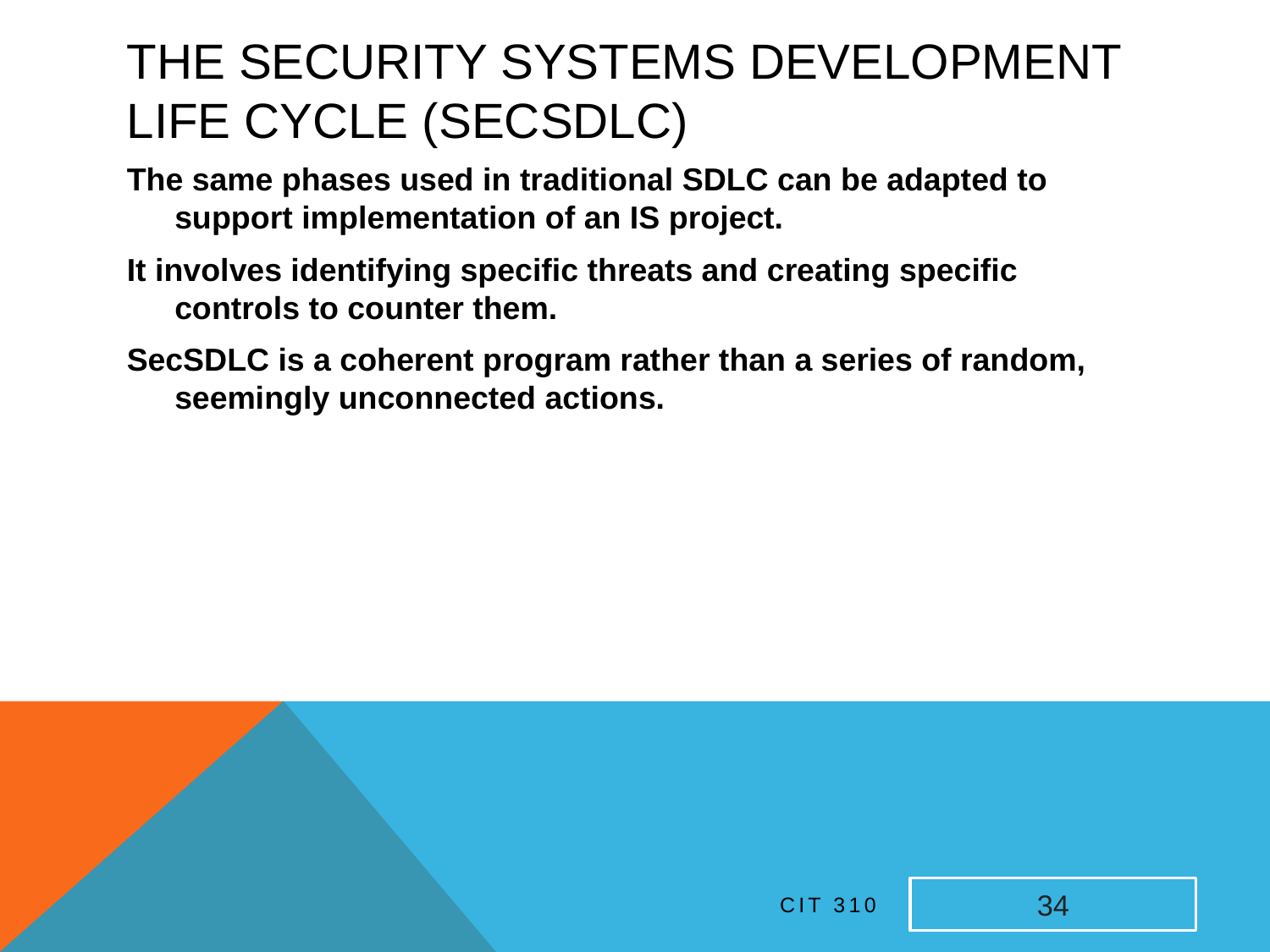

# The Security Systems Development Life Cycle (SecSDLC)
The same phases used in traditional SDLC can be adapted to support implementation of an IS project.
It involves identifying specific threats and creating specific controls to counter them.
SecSDLC is a coherent program rather than a series of random, seemingly unconnected actions.
CIT 310
34